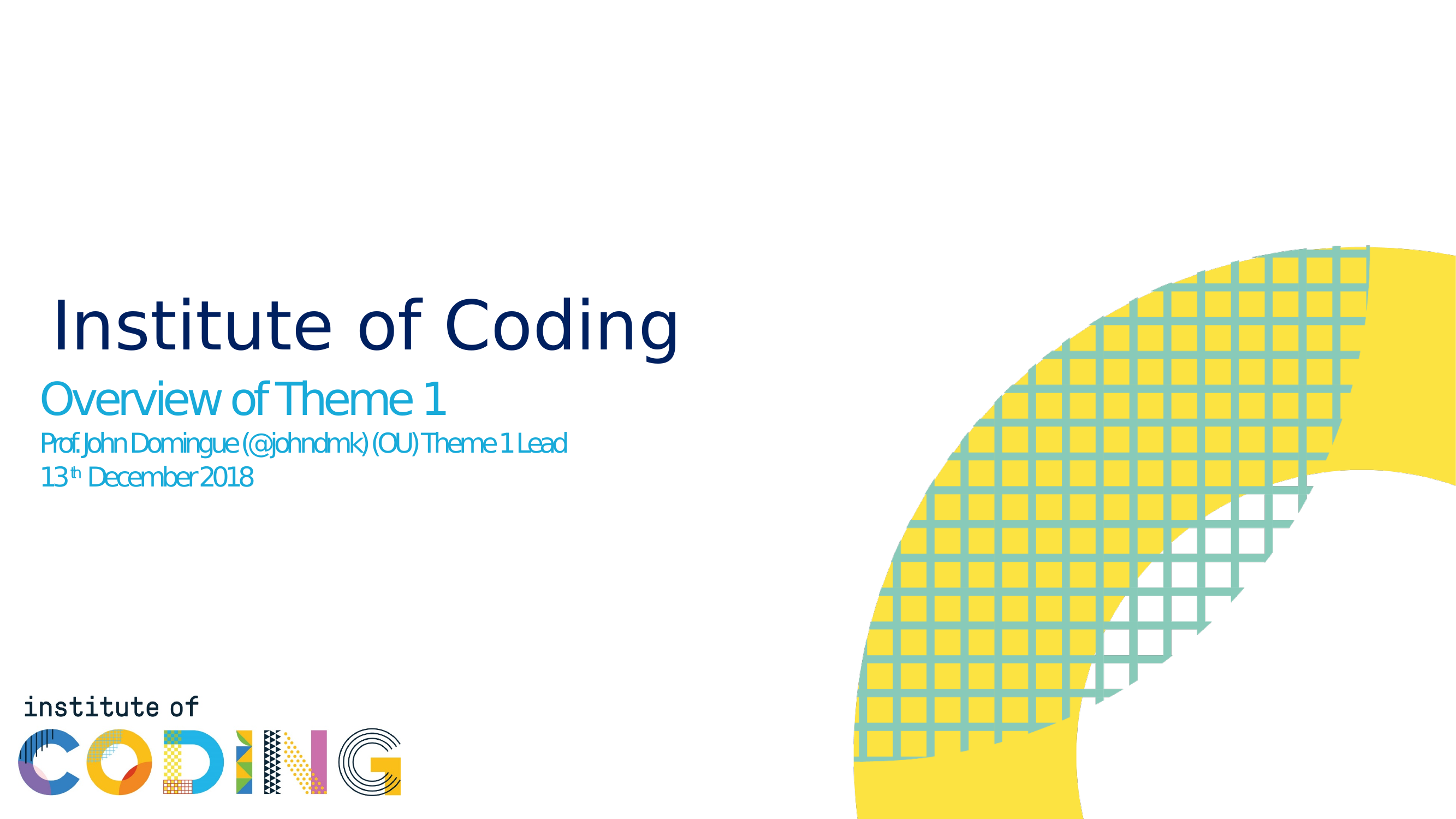

Institute of Coding
Overview of Theme 1
Prof. John Domingue (@johndmk) (OU) Theme 1 Lead
13th December 2018